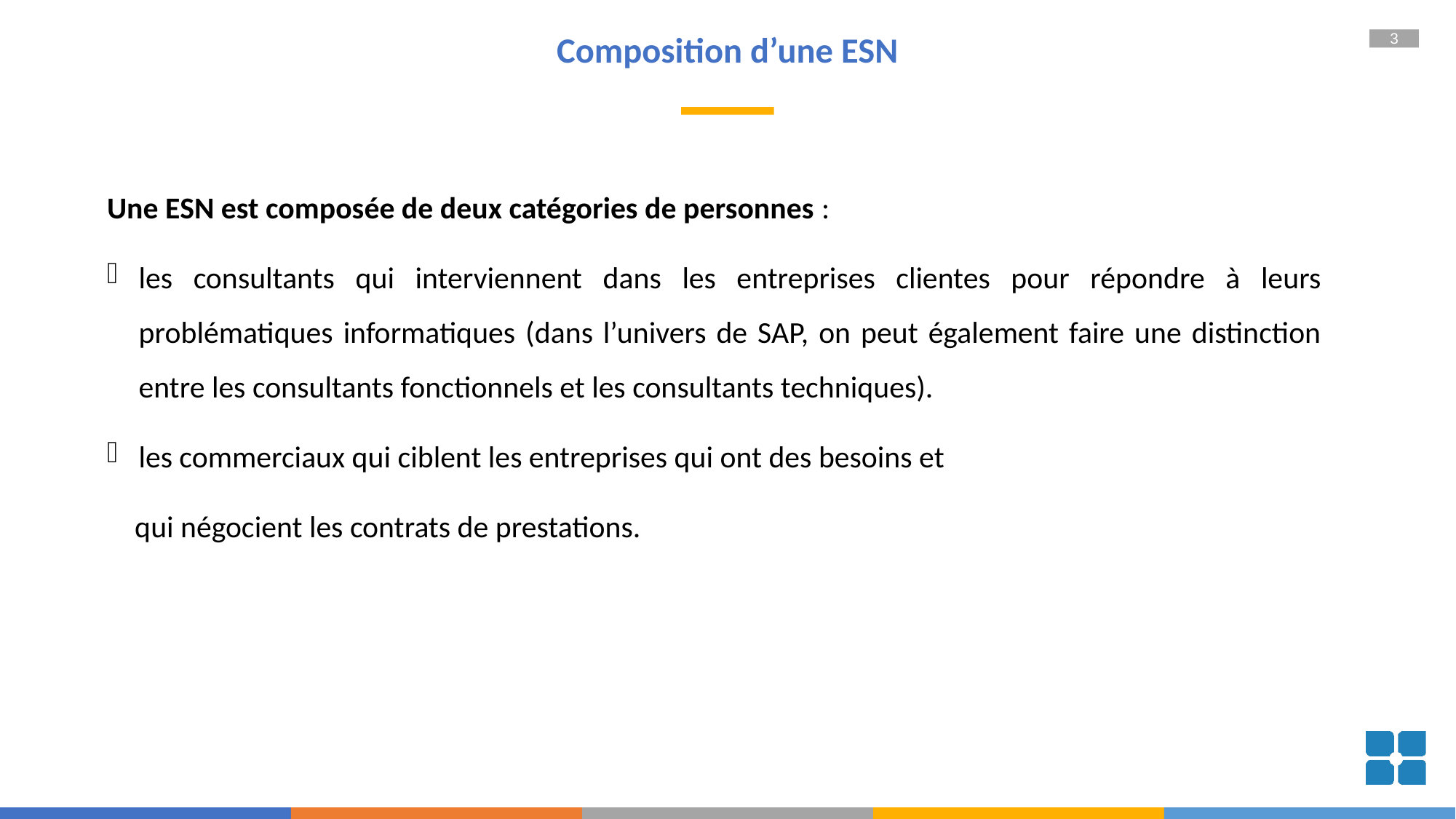

# Composition d’une ESN
Une ESN est composée de deux catégories de personnes :
les consultants qui interviennent dans les entreprises clientes pour répondre à leurs problématiques informatiques (dans l’univers de SAP, on peut également faire une distinction entre les consultants fonctionnels et les consultants techniques).
les commerciaux qui ciblent les entreprises qui ont des besoins et
    qui négocient les contrats de prestations.